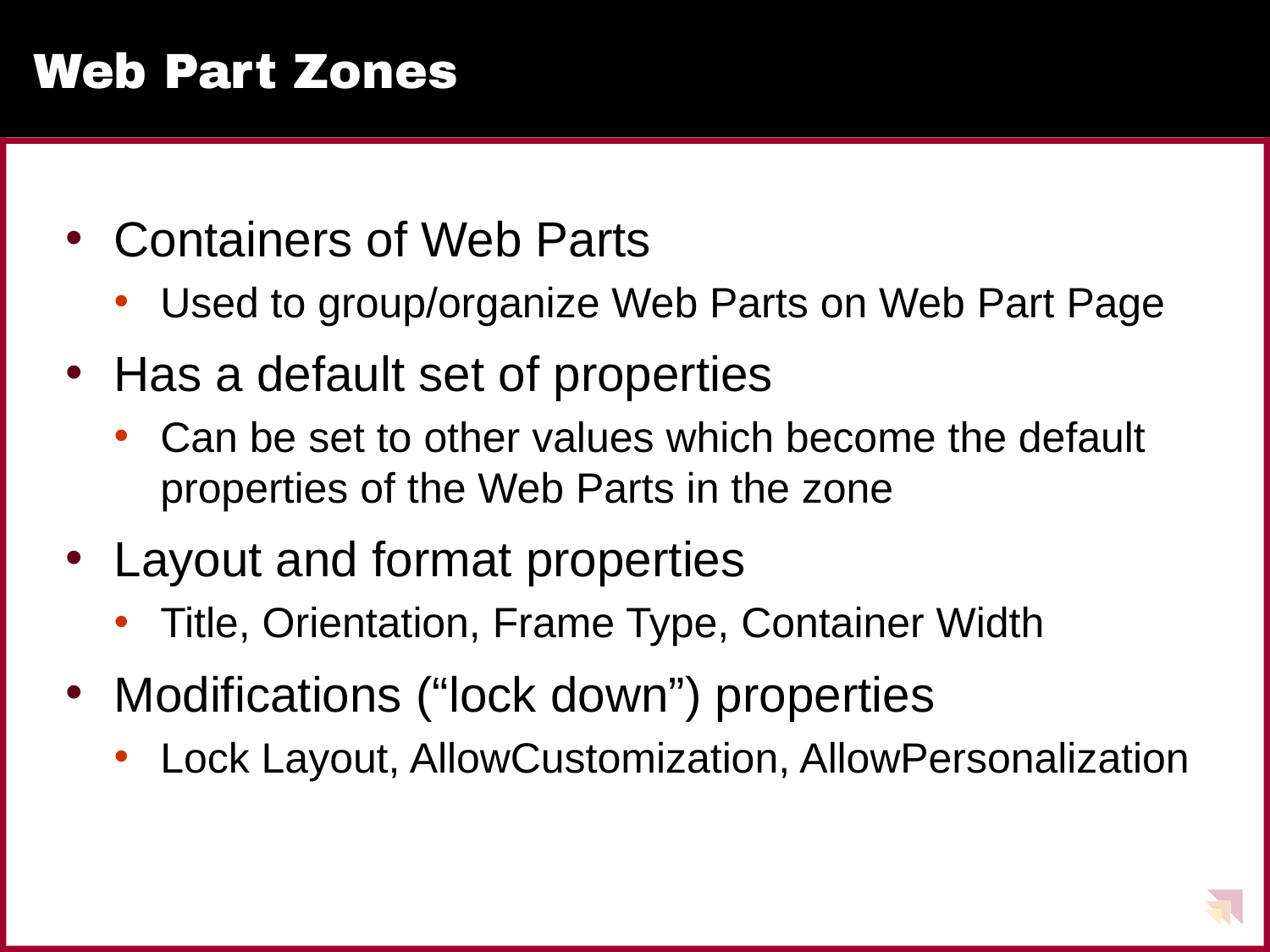

# Web Part Zones
Containers of Web Parts
Used to group/organize Web Parts on Web Part Page
Has a default set of properties
Can be set to other values which become the default properties of the Web Parts in the zone
Layout and format properties
Title, Orientation, Frame Type, Container Width
Modifications (“lock down”) properties
Lock Layout, AllowCustomization, AllowPersonalization